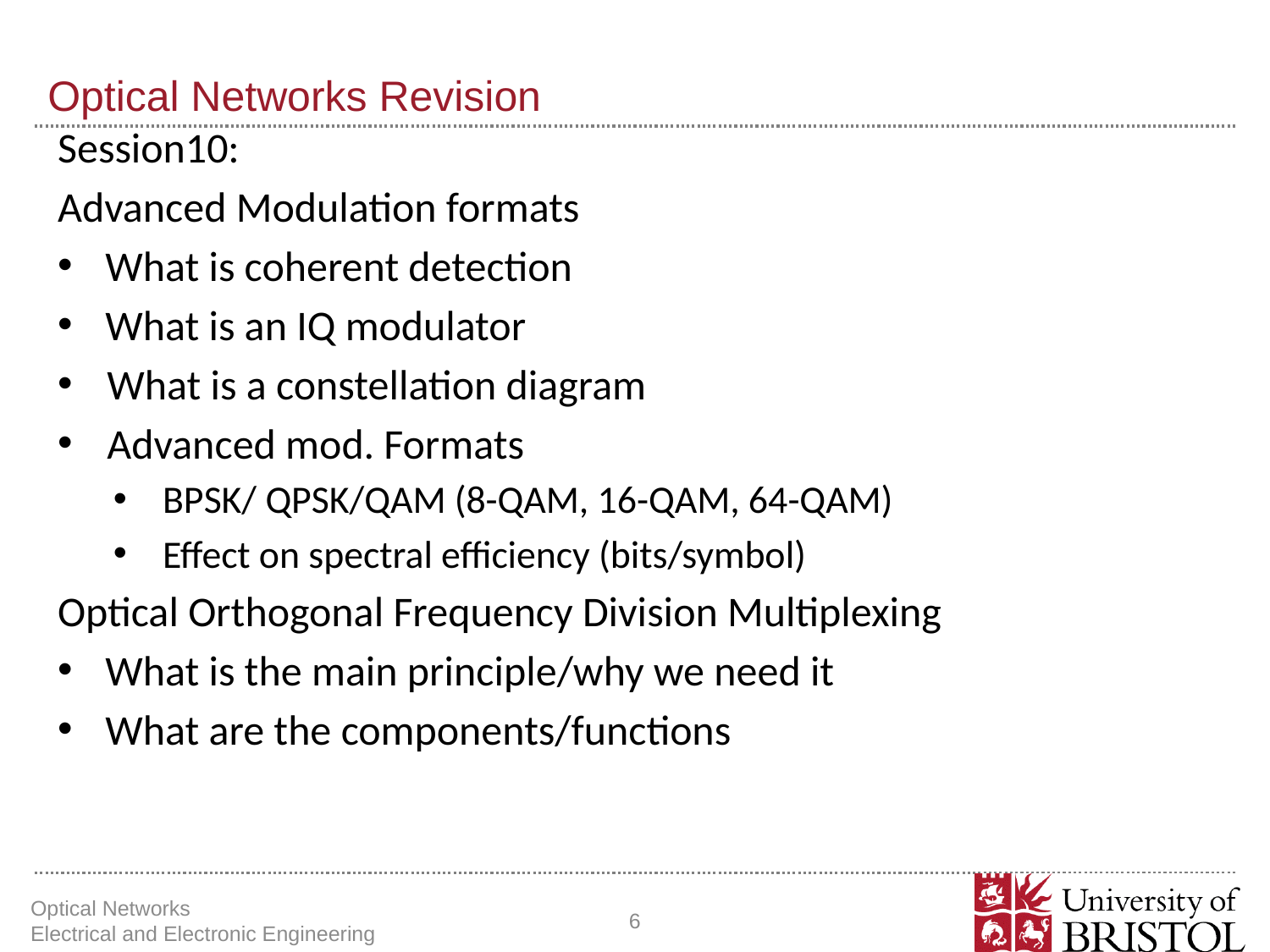

# Optical Networks Revision
Session10:
Advanced Modulation formats
What is coherent detection
What is an IQ modulator
What is a constellation diagram
Advanced mod. Formats
BPSK/ QPSK/QAM (8-QAM, 16-QAM, 64-QAM)
Effect on spectral efficiency (bits/symbol)
Optical Orthogonal Frequency Division Multiplexing
What is the main principle/why we need it
What are the components/functions

Optical Networks                                                 Electrical and Electronic Engineering
6